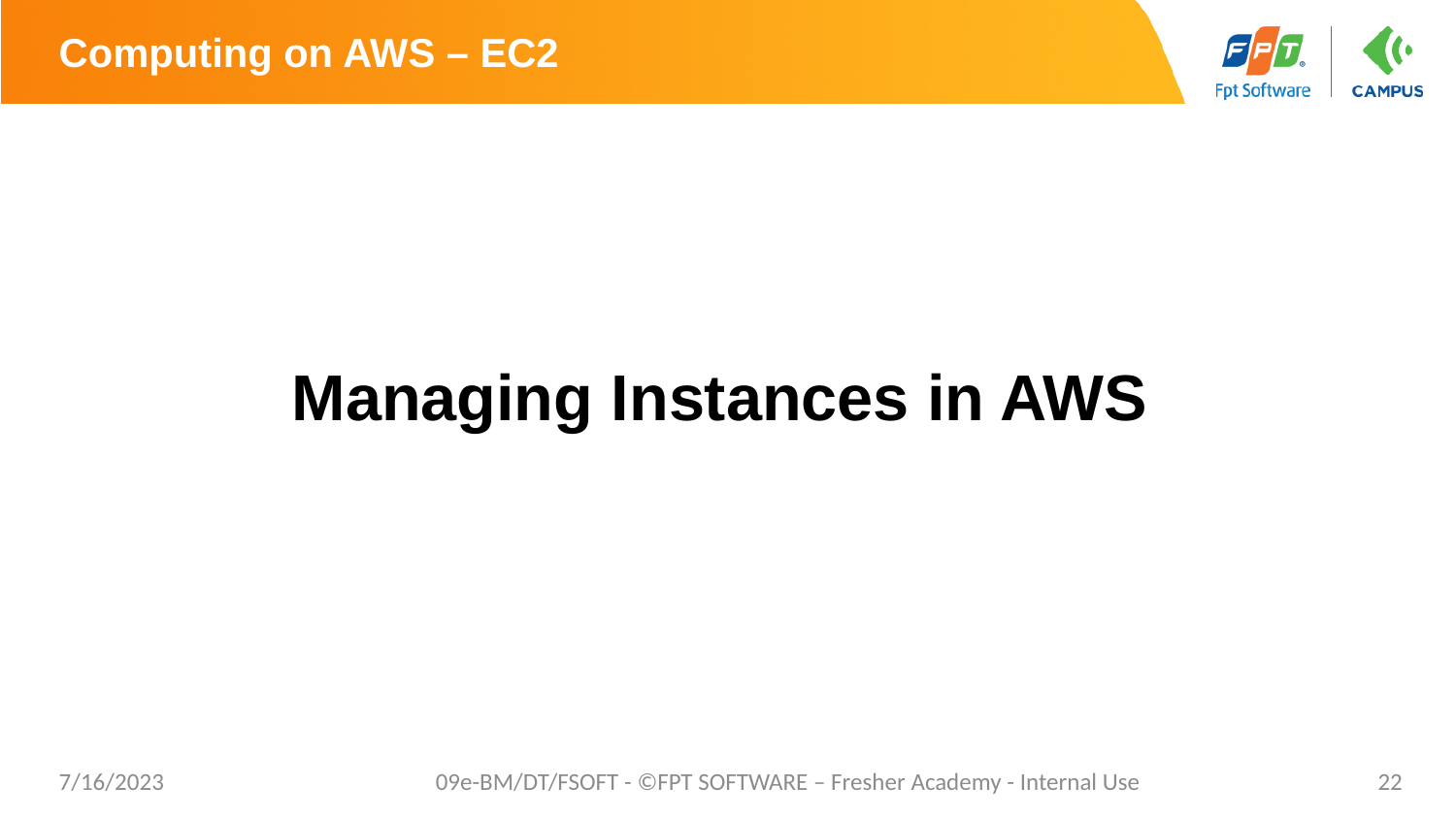

# Computing on AWS – EC2
Managing Instances in AWS
7/16/2023
09e-BM/DT/FSOFT - ©FPT SOFTWARE – Fresher Academy - Internal Use
22